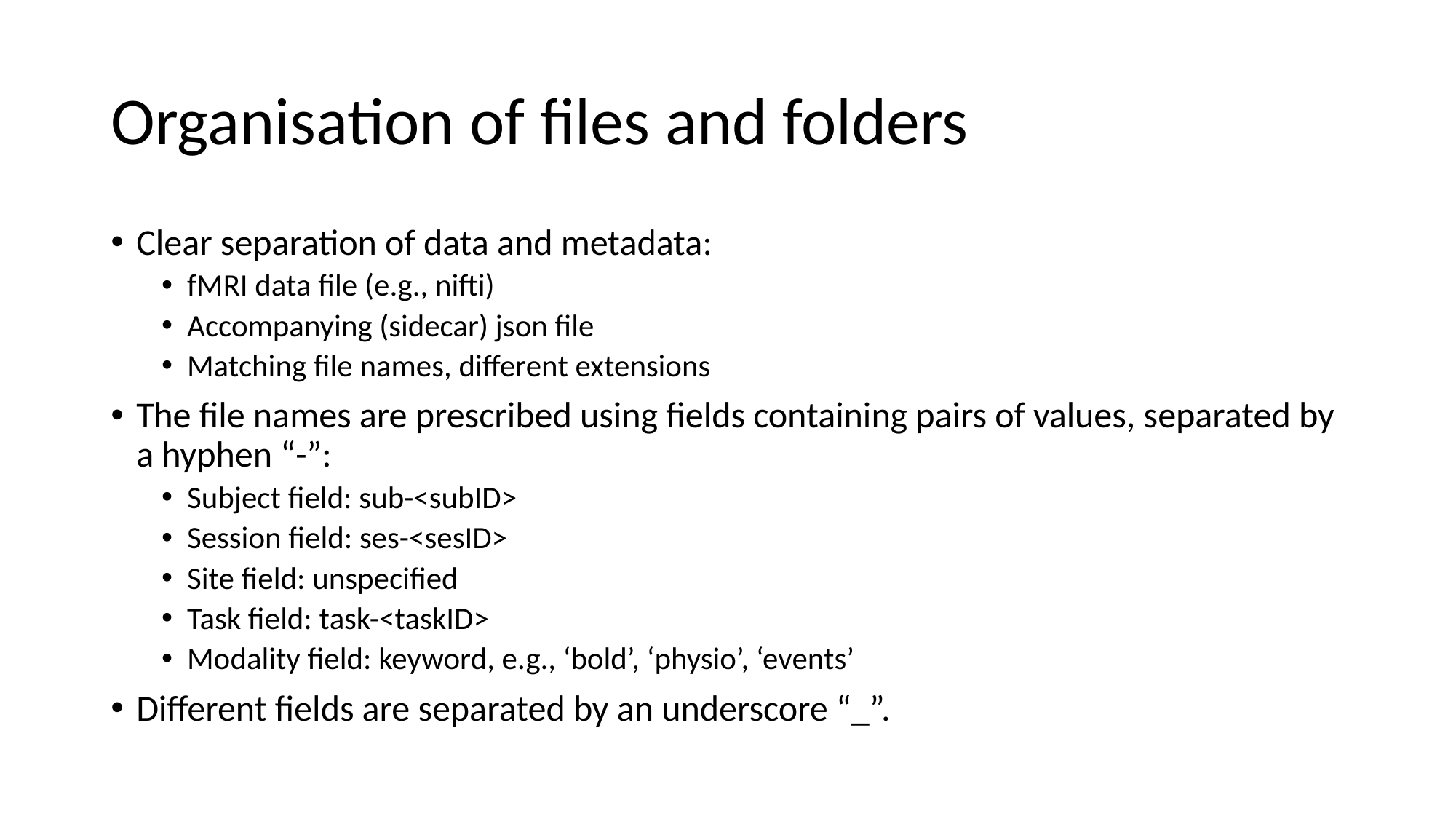

# Organisation of files and folders
Clear separation of data and metadata:
fMRI data file (e.g., nifti)
Accompanying (sidecar) json file
Matching file names, different extensions
The file names are prescribed using fields containing pairs of values, separated by a hyphen “-”:
Subject field: sub-<subID>
Session field: ses-<sesID>
Site field: unspecified
Task field: task-<taskID>
Modality field: keyword, e.g., ‘bold’, ‘physio’, ‘events’
Different fields are separated by an underscore “_”.